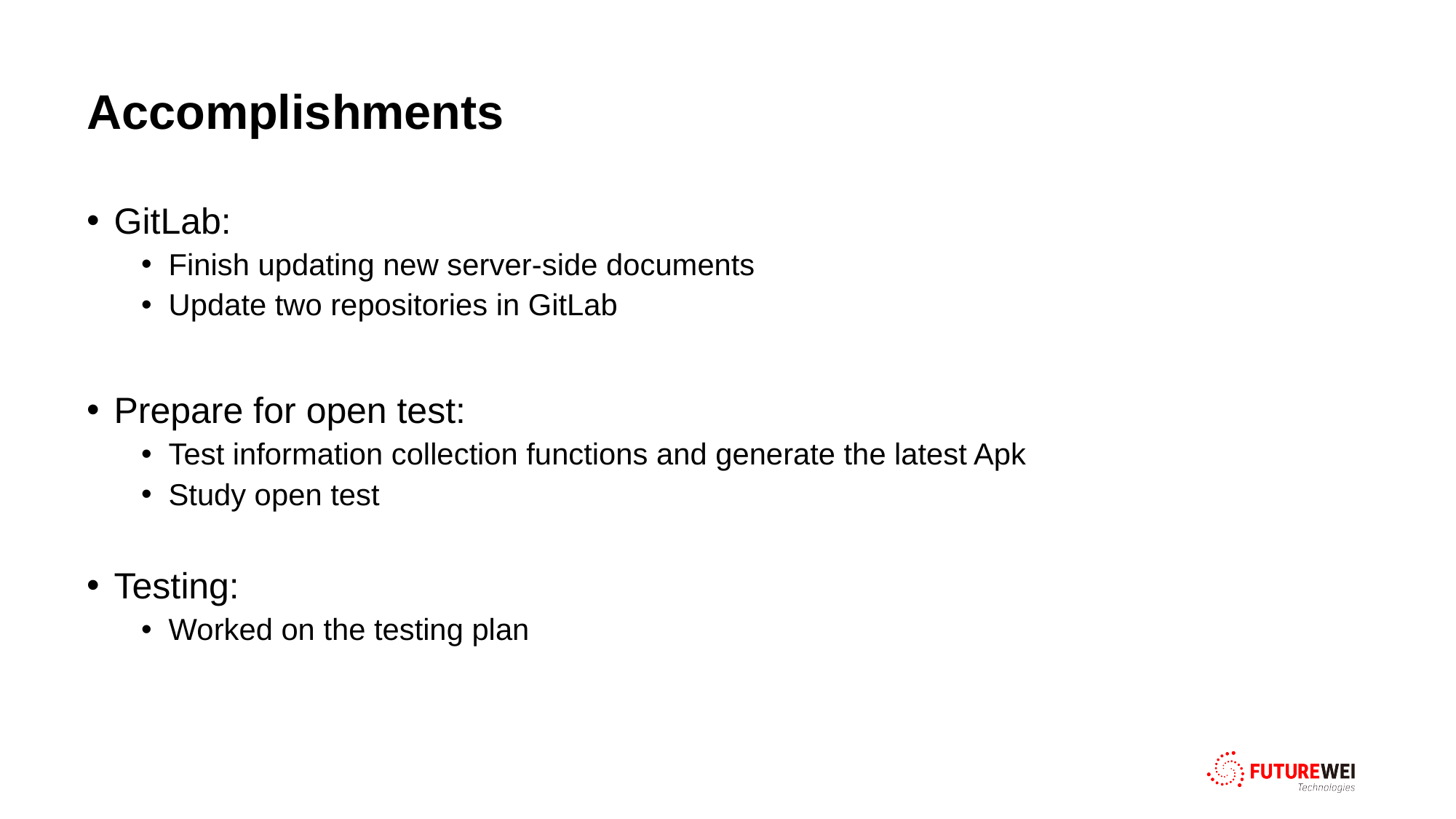

# Accomplishments

GitLab:
Finish updating new server-side documents
Update two repositories in GitLab

Prepare for open test:
Test information collection functions and generate the latest Apk
Study open test

Testing:
Worked on the testing plan